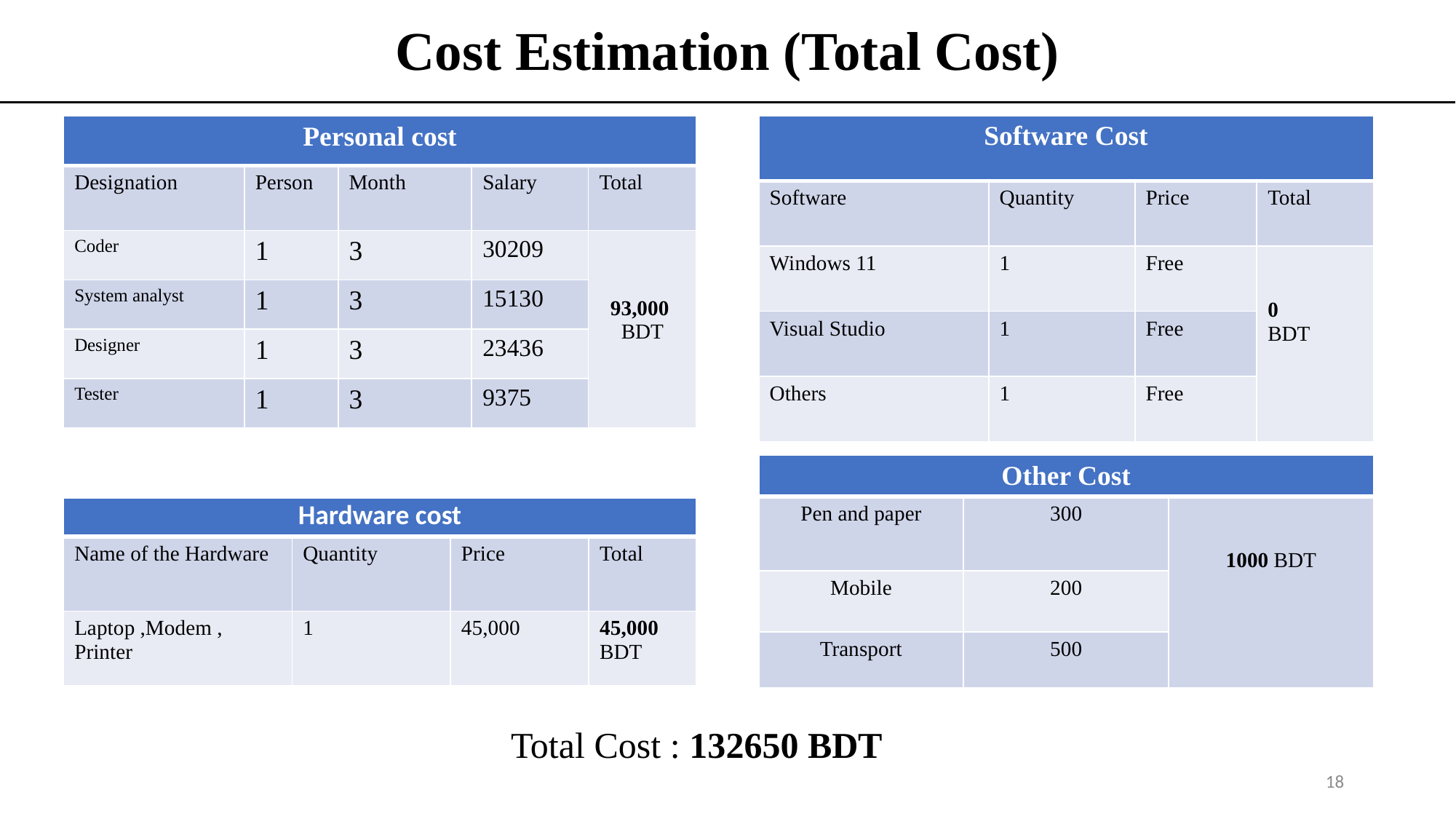

# Cost Estimation (Total Cost)
| Software Cost |  |  |  |
| --- | --- | --- | --- |
| Software | Quantity | Price | Total |
| Windows 11 | 1 | Free | 0 BDT |
| Visual Studio | 1 | Free |  |
| Others | 1 | Free |  |
| Personal cost |  |  |  |  |
| --- | --- | --- | --- | --- |
| Designation | Person | Month | Salary | Total |
| Coder | 1 | 3 | 30209 | 93,000 BDT |
| System analyst | 1 | 3 | 15130 |  |
| Designer | 1 | 3 | 23436 |  |
| Tester | 1 | 3 | 9375 |  |
| Other Cost |  |  |
| --- | --- | --- |
| Pen and paper | 300 | 1000 BDT |
| Mobile | 200 |  |
| Transport | 500 |  |
| Hardware cost |  |  |  |
| --- | --- | --- | --- |
| Name of the Hardware | Quantity | Price | Total |
| Laptop ,Modem , Printer | 1 | 45,000 | 45,000 BDT |
Total Cost : 132650 BDT
18